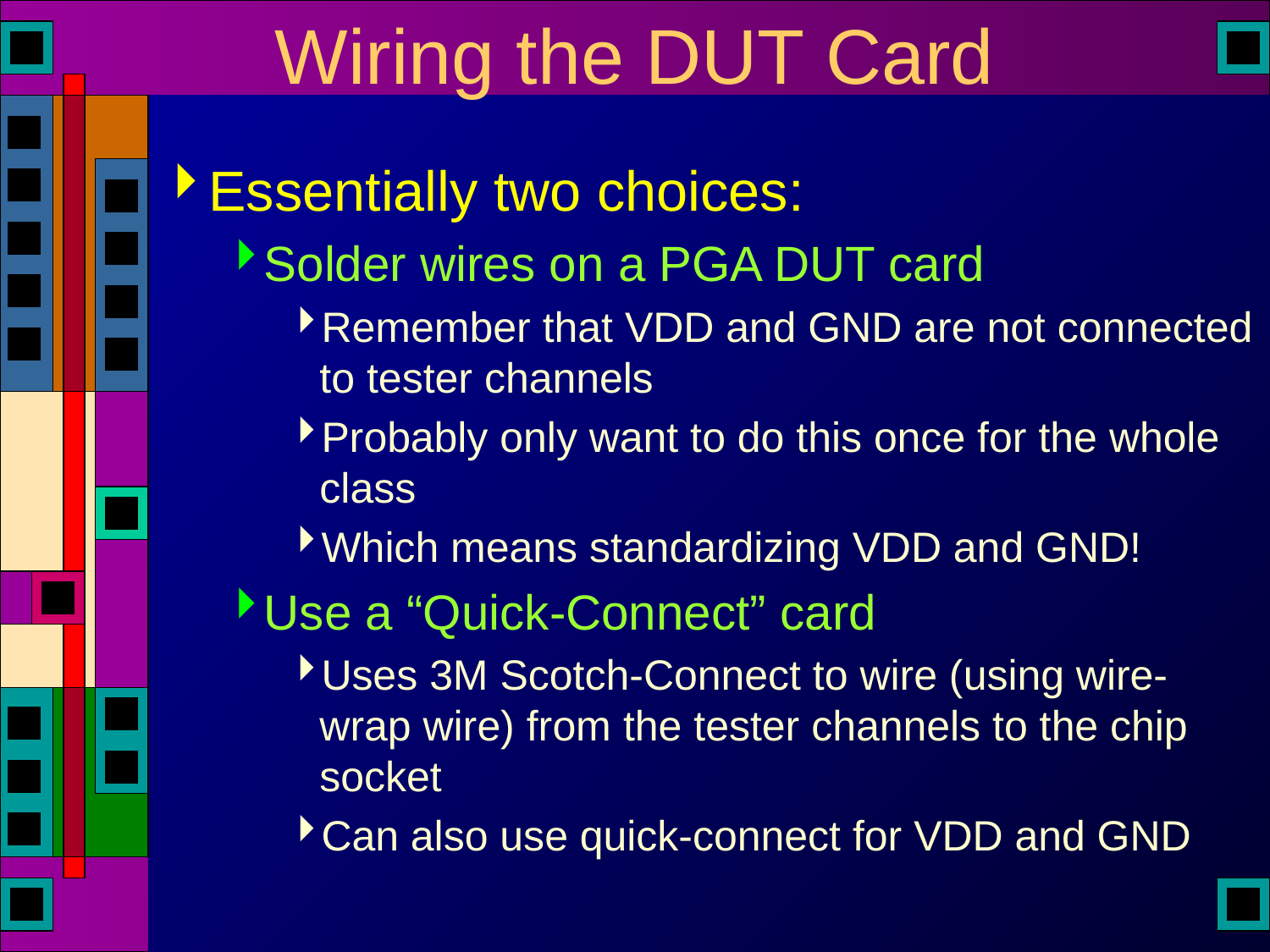

# Wiring the DUT Card
Essentially two choices:
Solder wires on a PGA DUT card
Remember that VDD and GND are not connected to tester channels
Probably only want to do this once for the whole class
Which means standardizing VDD and GND!
Use a “Quick-Connect” card
Uses 3M Scotch-Connect to wire (using wire-wrap wire) from the tester channels to the chip socket
Can also use quick-connect for VDD and GND